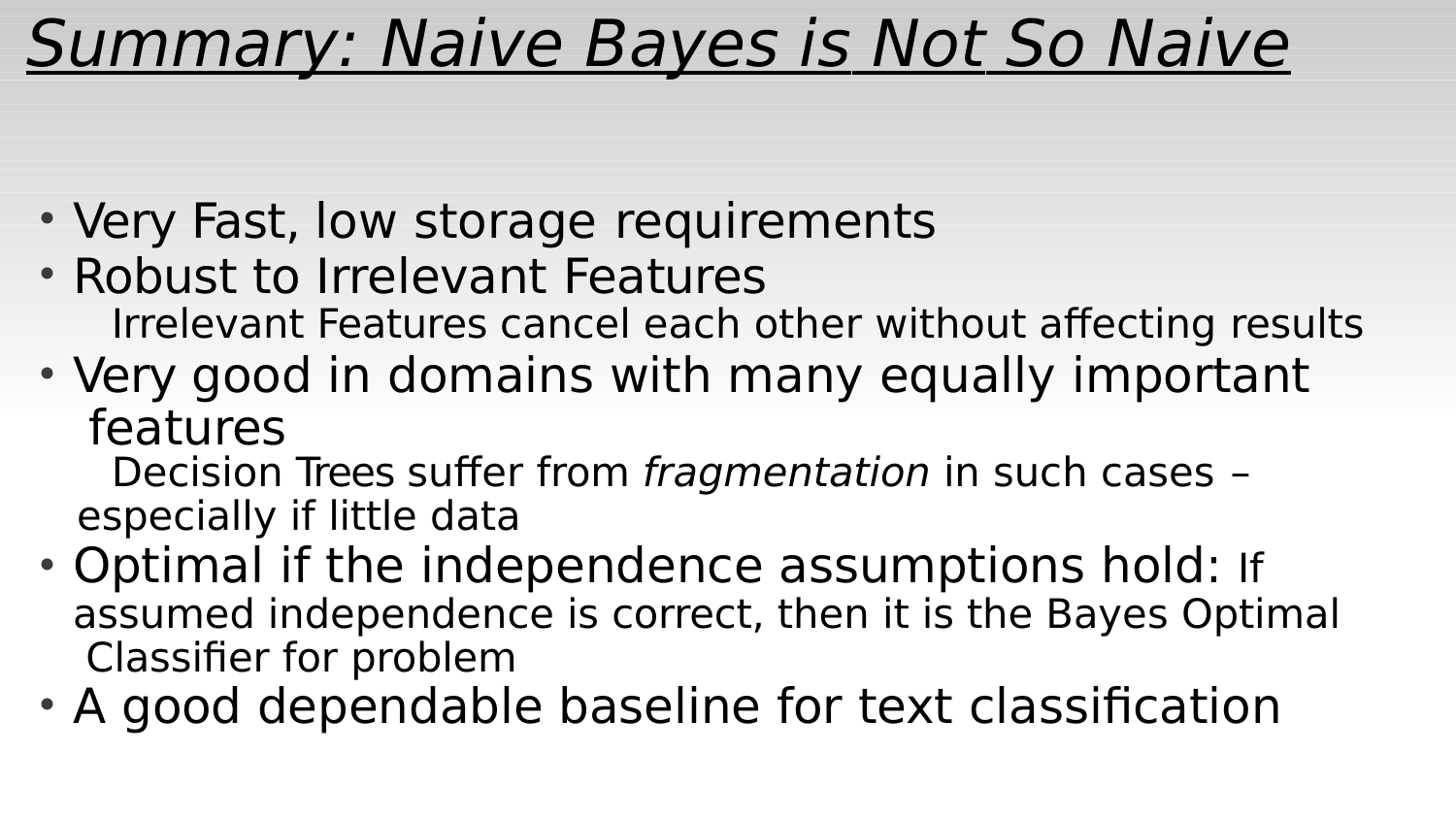

# Summary: Naive Bayes is Not So Naive

Very Fast, low storage requirements
Robust to Irrelevant Features
Irrelevant Features cancel each other without affecting results
Very good in domains with many equally important  features
Decision Trees suffer from fragmentation in such cases –
   especially if little data
Optimal if the independence assumptions hold: If  assumed independence is correct, then it is the Bayes Optimal  Classifier for problem
A good dependable baseline for text classification